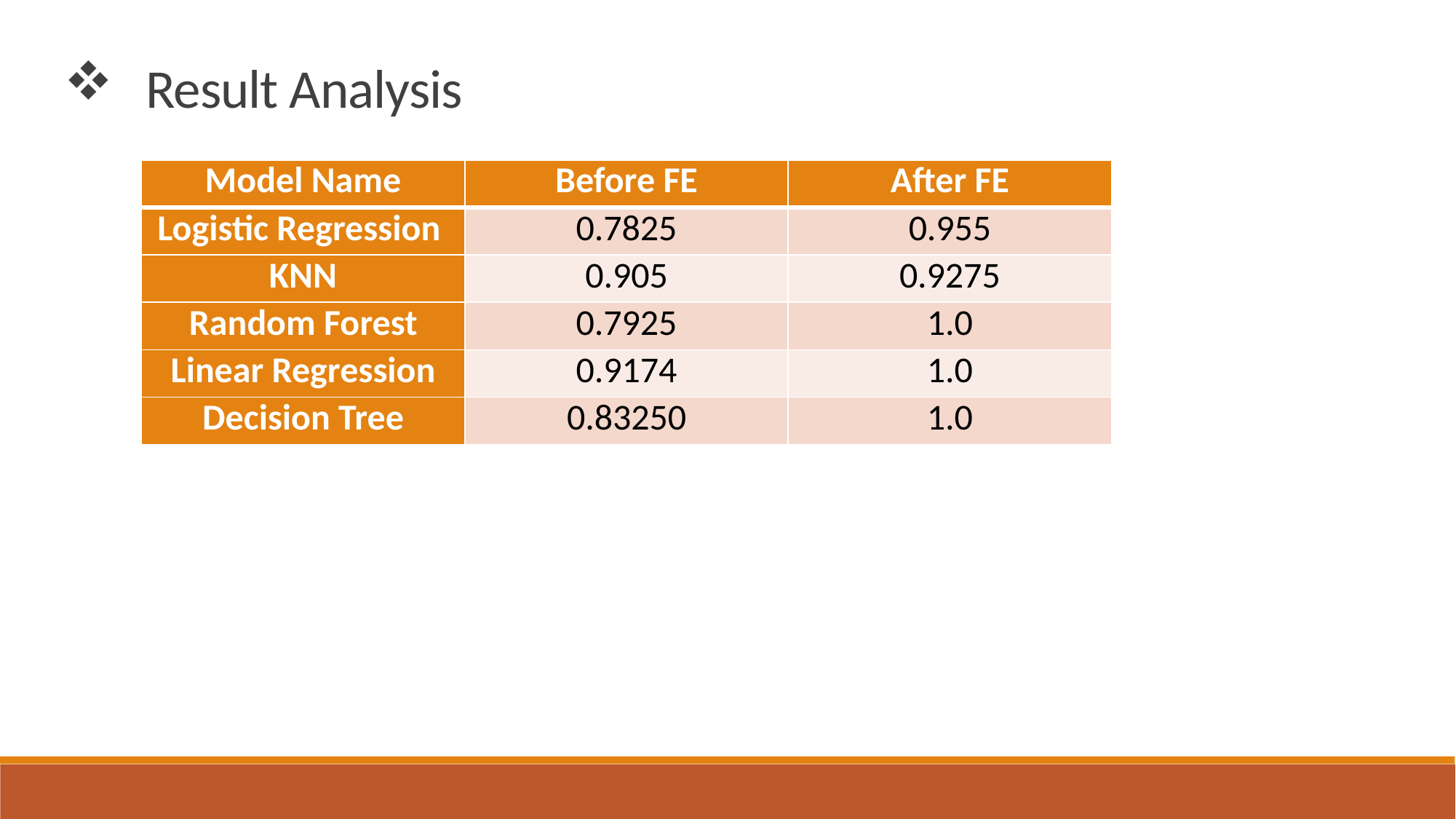

Result Analysis
| Model Name | Before FE | After FE |
| --- | --- | --- |
| Logistic Regression | 0.7825 | 0.955 |
| KNN | 0.905 | 0.9275 |
| Random Forest | 0.7925 | 1.0 |
| Linear Regression | 0.9174 | 1.0 |
| Decision Tree | 0.83250 | 1.0 |